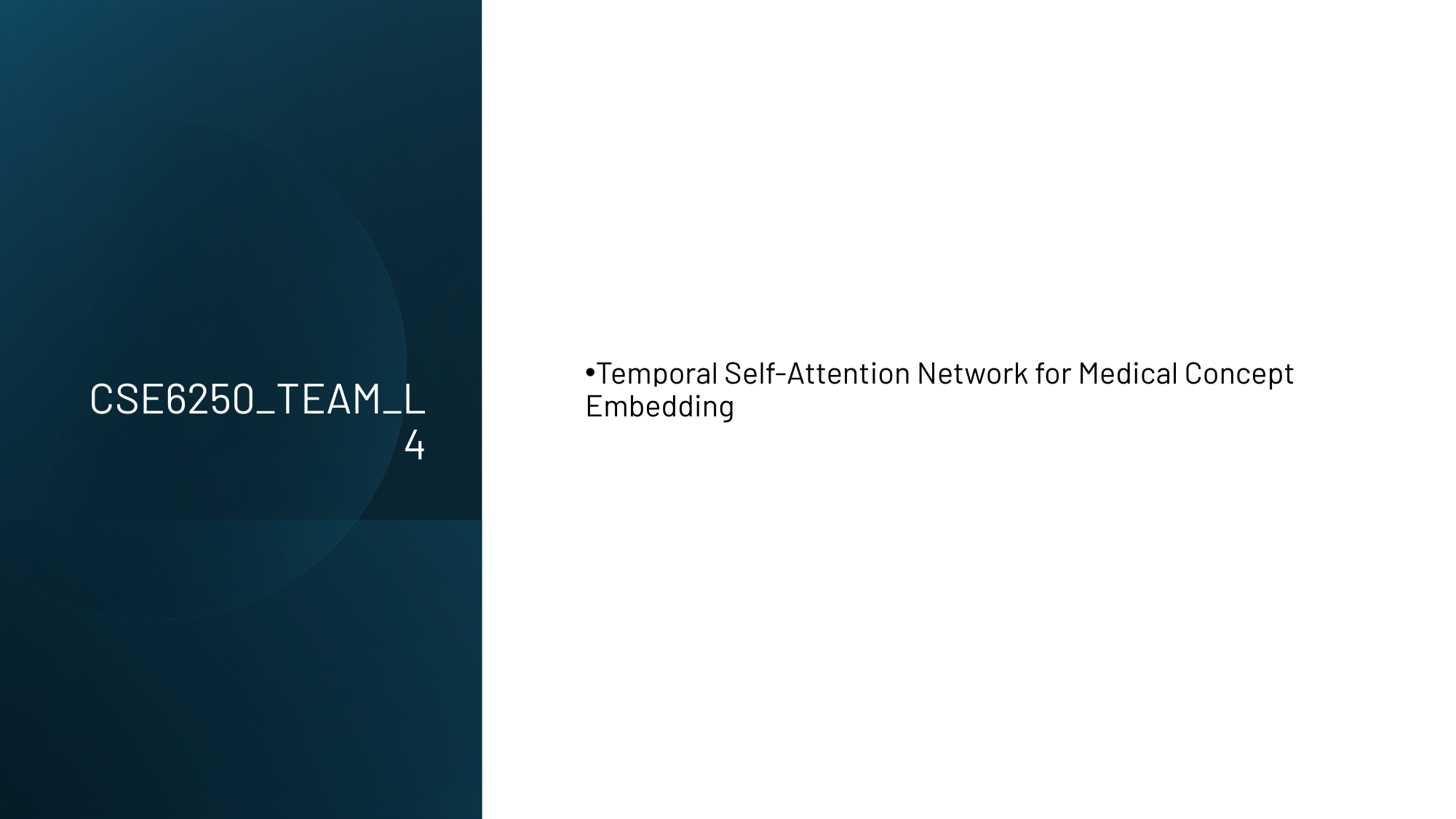

# CSE6250_TEAM_L4
Temporal Self-Attention Network for Medical Concept Embedding